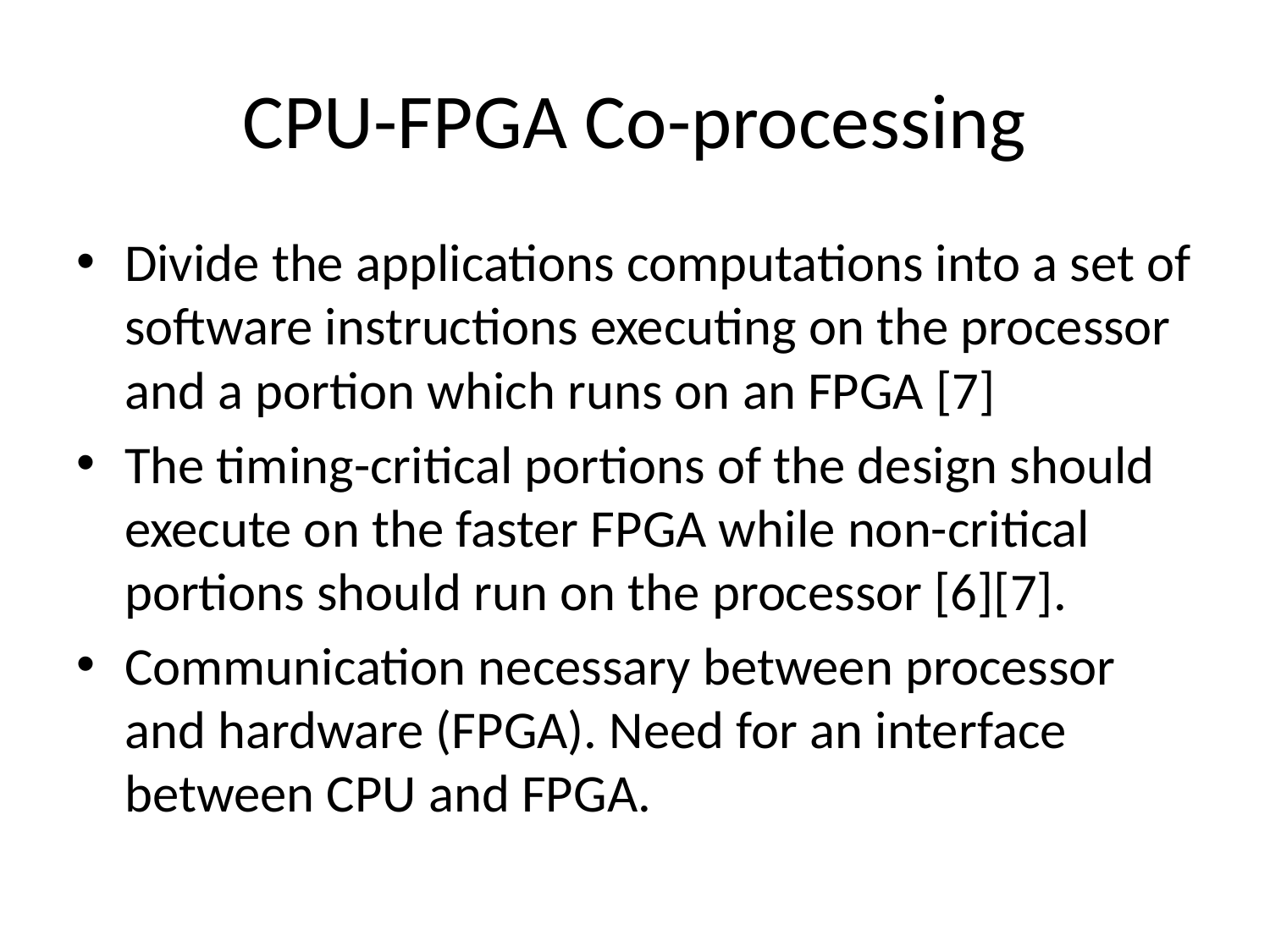

# CPU-FPGA Co-processing
Divide the applications computations into a set of software instructions executing on the processor and a portion which runs on an FPGA [7]
The timing-critical portions of the design should execute on the faster FPGA while non-critical portions should run on the processor [6][7].
Communication necessary between processor and hardware (FPGA). Need for an interface between CPU and FPGA.